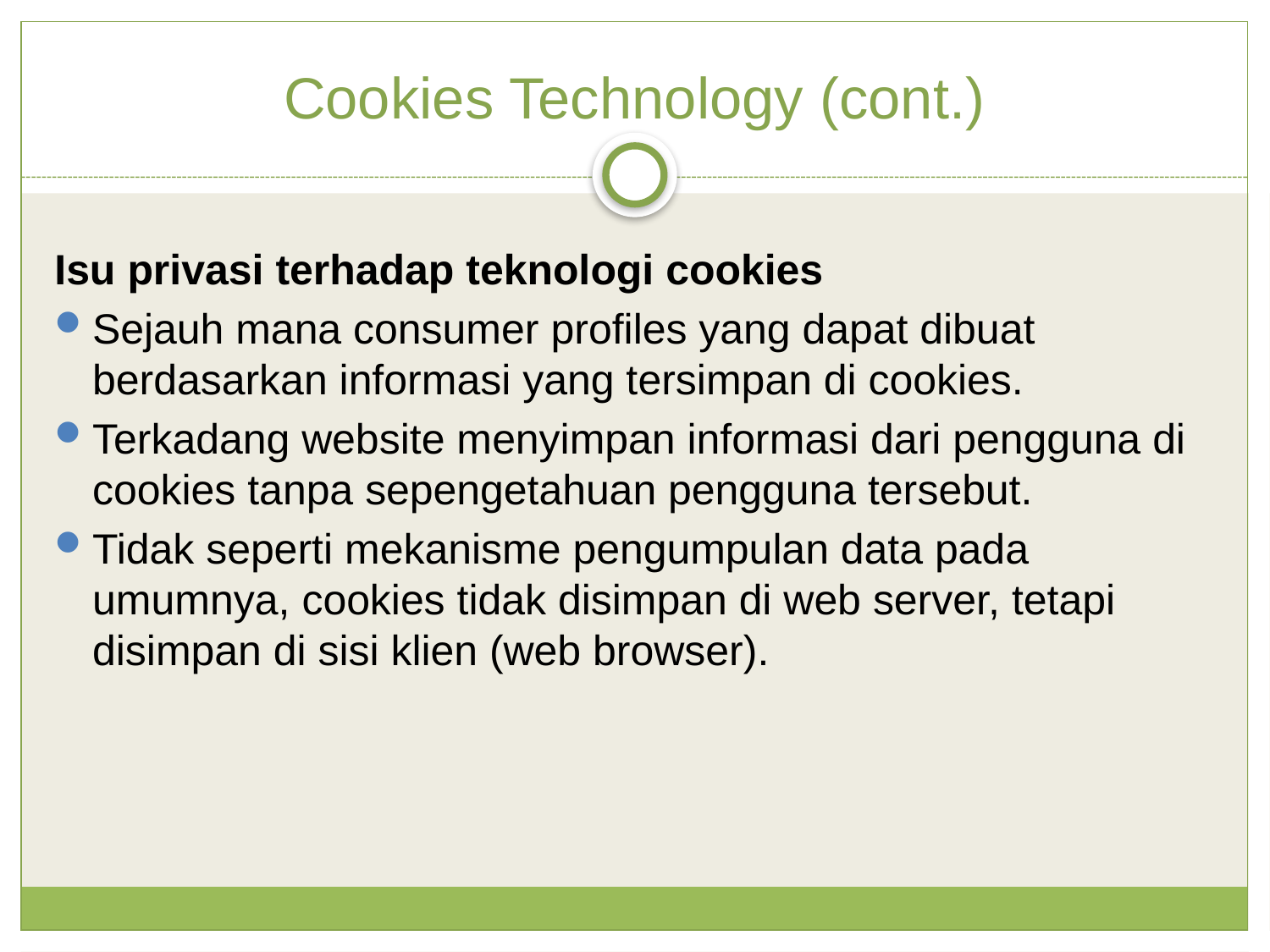

Cookies Technology (cont.)
Isu privasi terhadap teknologi cookies
Sejauh mana consumer profiles yang dapat dibuat berdasarkan informasi yang tersimpan di cookies.
Terkadang website menyimpan informasi dari pengguna di cookies tanpa sepengetahuan pengguna tersebut.
Tidak seperti mekanisme pengumpulan data pada umumnya, cookies tidak disimpan di web server, tetapi disimpan di sisi klien (web browser).